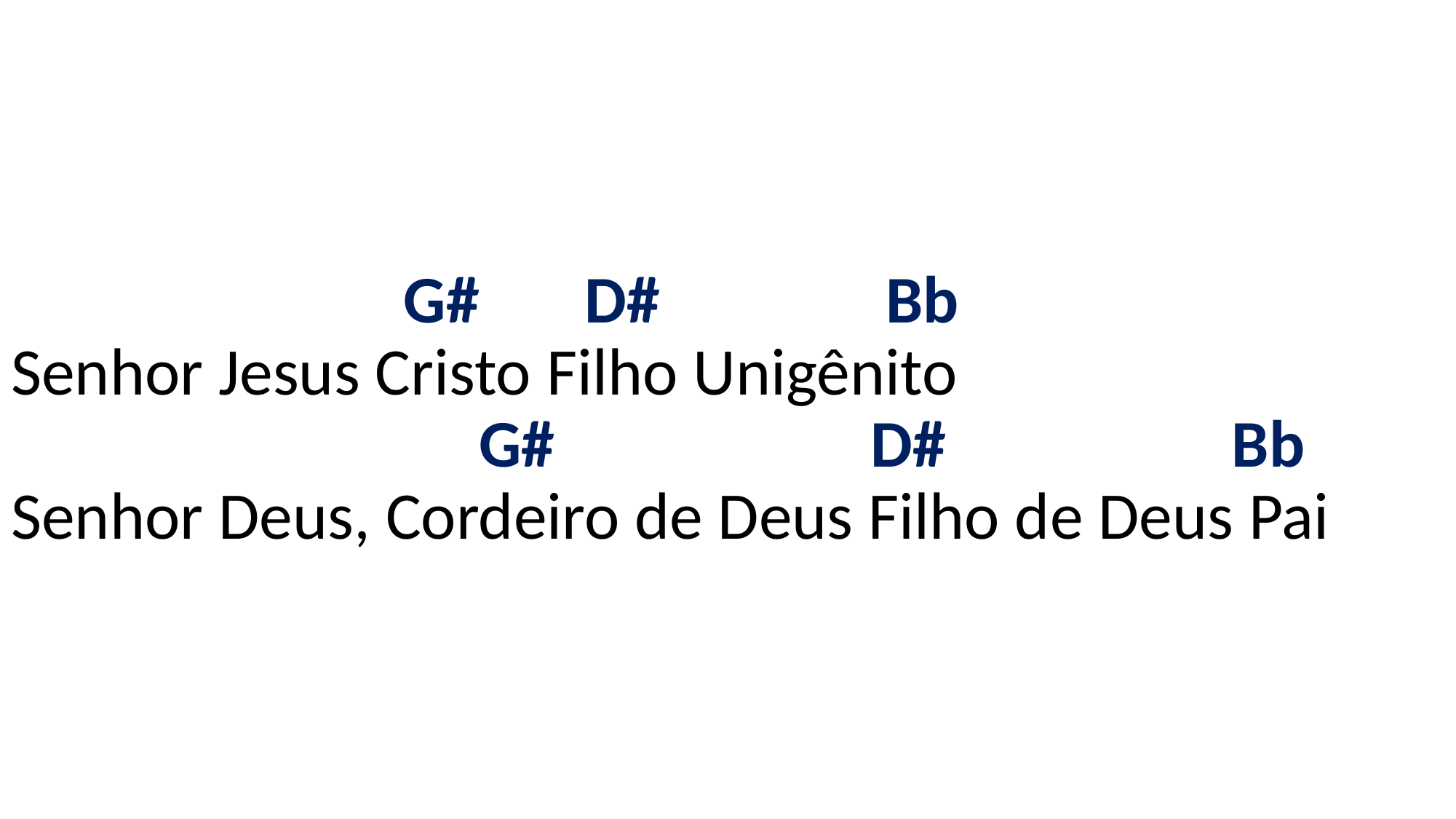

# G#       D#               Bb Senhor Jesus Cristo Filho Unigênito G#                     D#                   Bb Senhor Deus, Cordeiro de Deus Filho de Deus Pai